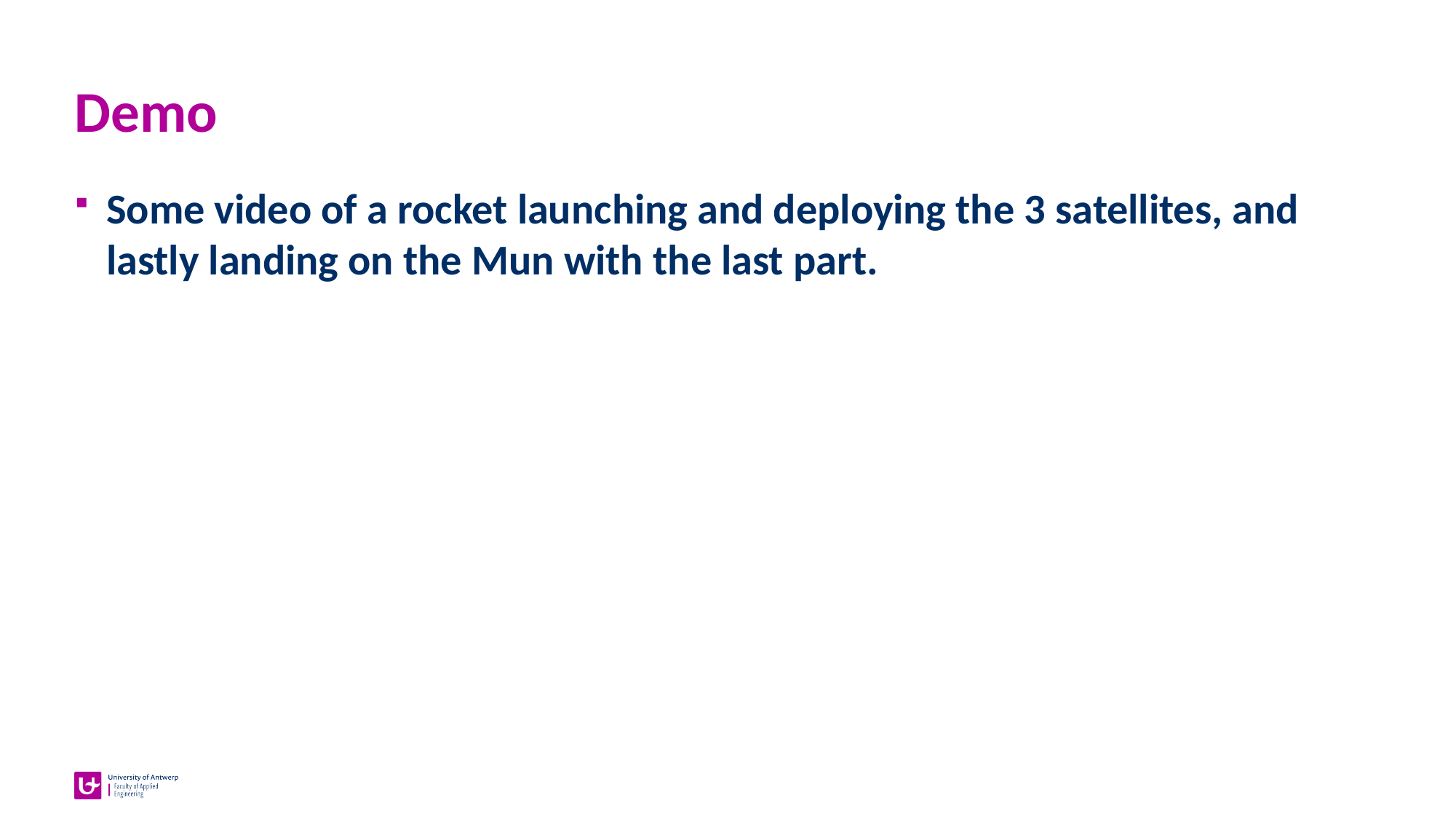

# Demo
Some video of a rocket launching and deploying the 3 satellites, and lastly landing on the Mun with the last part.
8